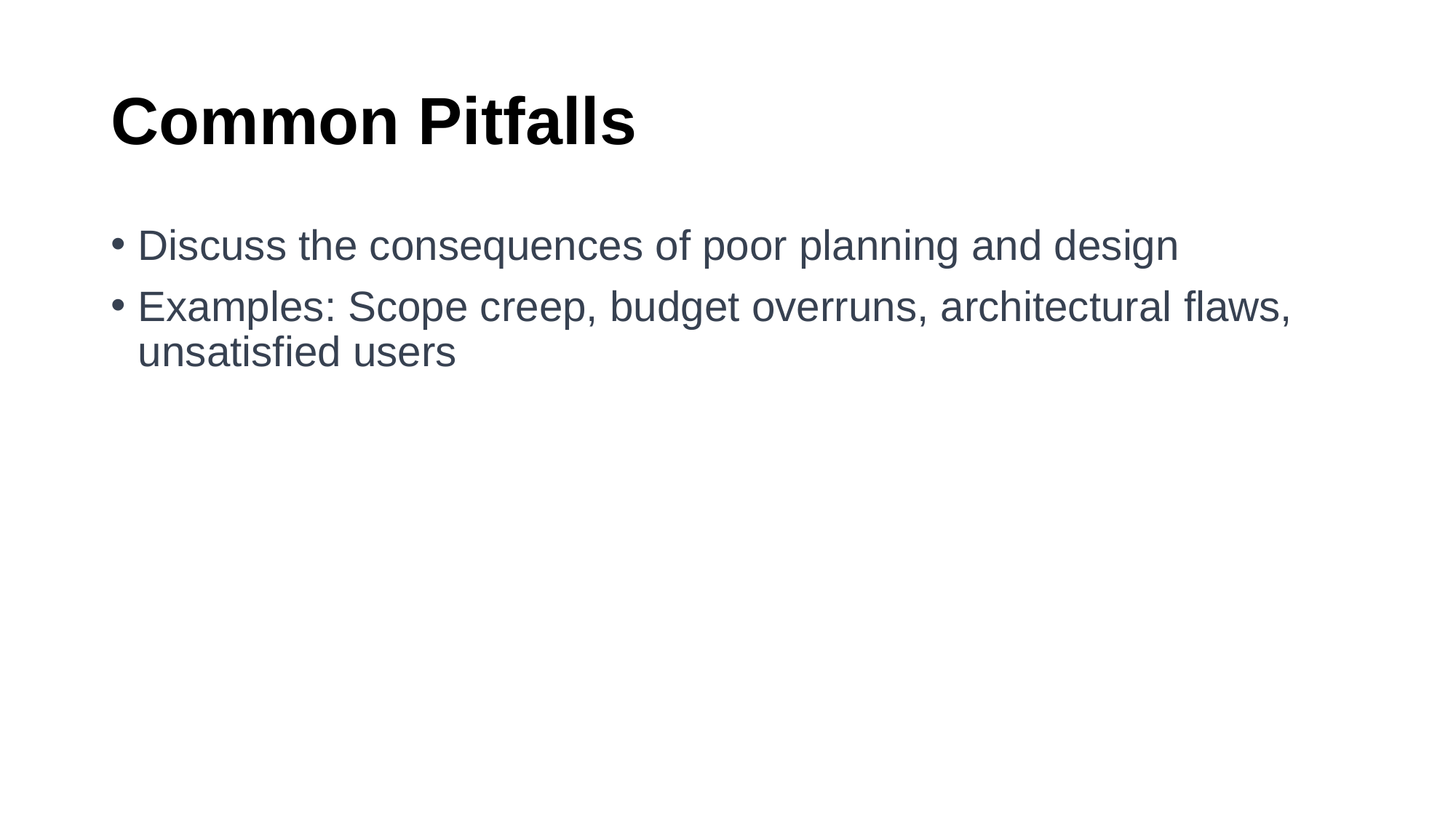

# Common Pitfalls
Discuss the consequences of poor planning and design
Examples: Scope creep, budget overruns, architectural flaws, unsatisfied users